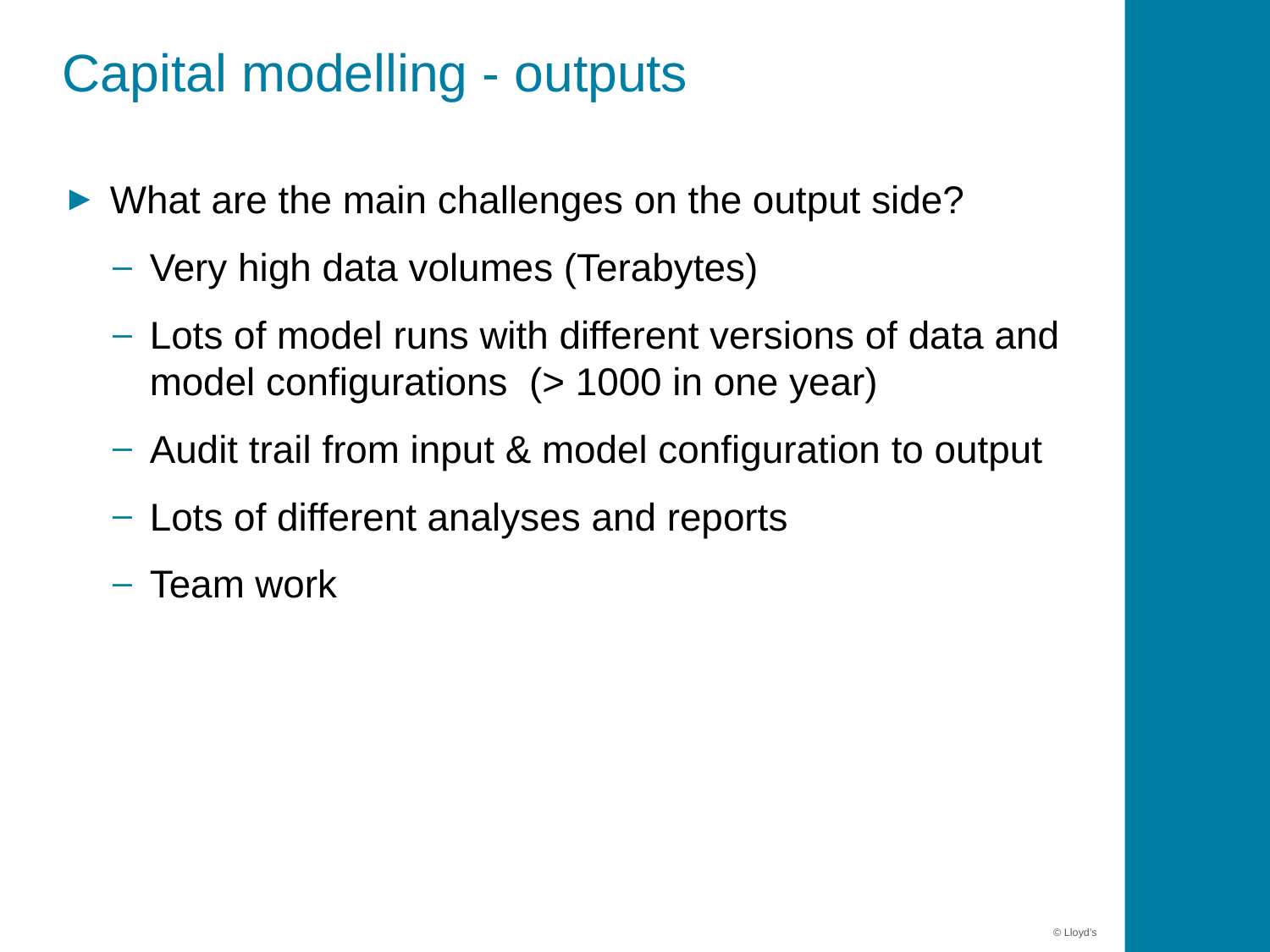

# Capital modelling - outputs
What are the main challenges on the output side?
Very high data volumes (Terabytes)
Lots of model runs with different versions of data and model configurations  (> 1000 in one year)
Audit trail from input & model configuration to output
Lots of different analyses and reports
Team work